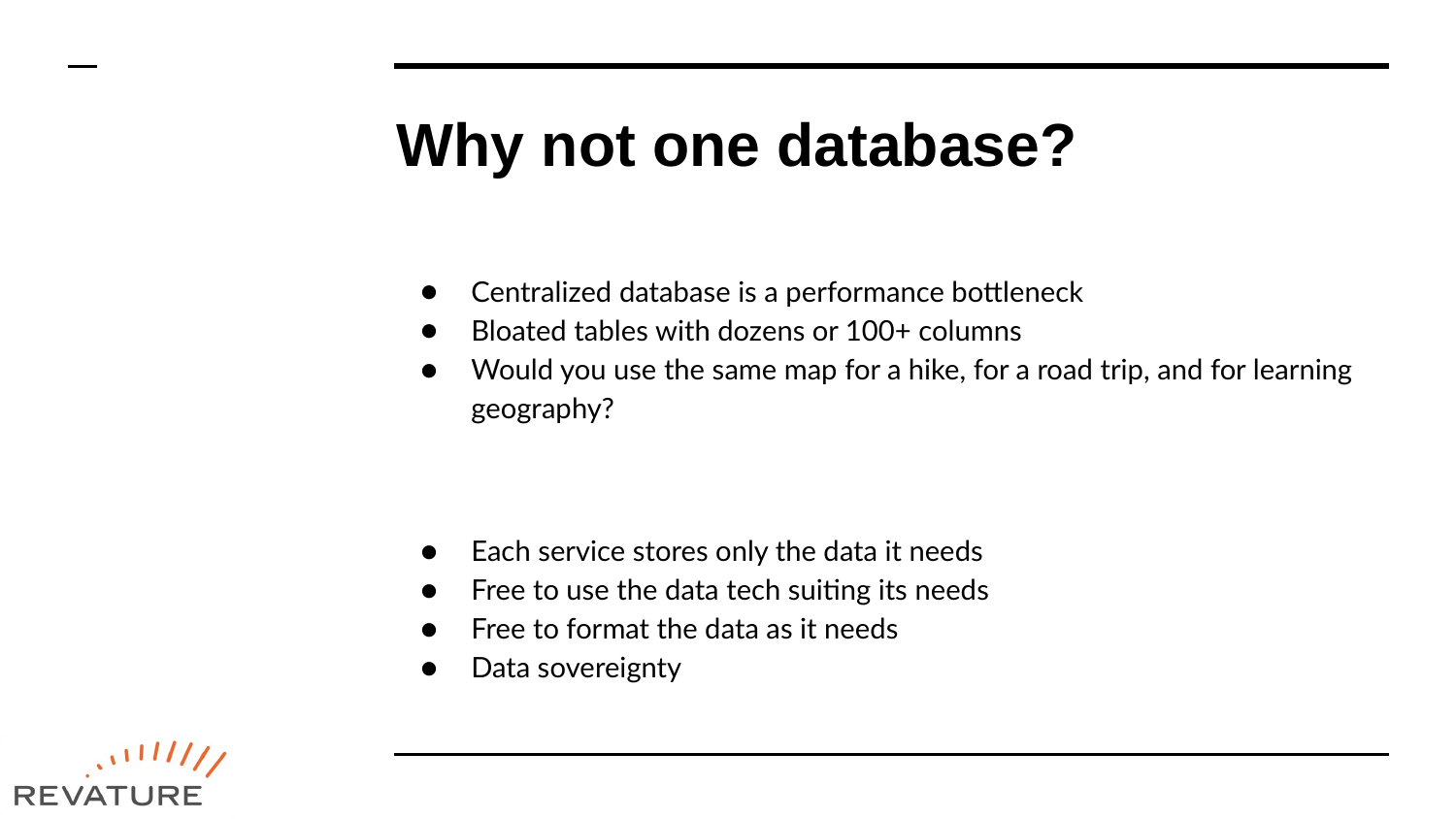

# Why not one database?
Centralized database is a performance bottleneck
Bloated tables with dozens or 100+ columns
Would you use the same map for a hike, for a road trip, and for learning geography?

Each service stores only the data it needs
Free to use the data tech suiting its needs
Free to format the data as it needs
Data sovereignty